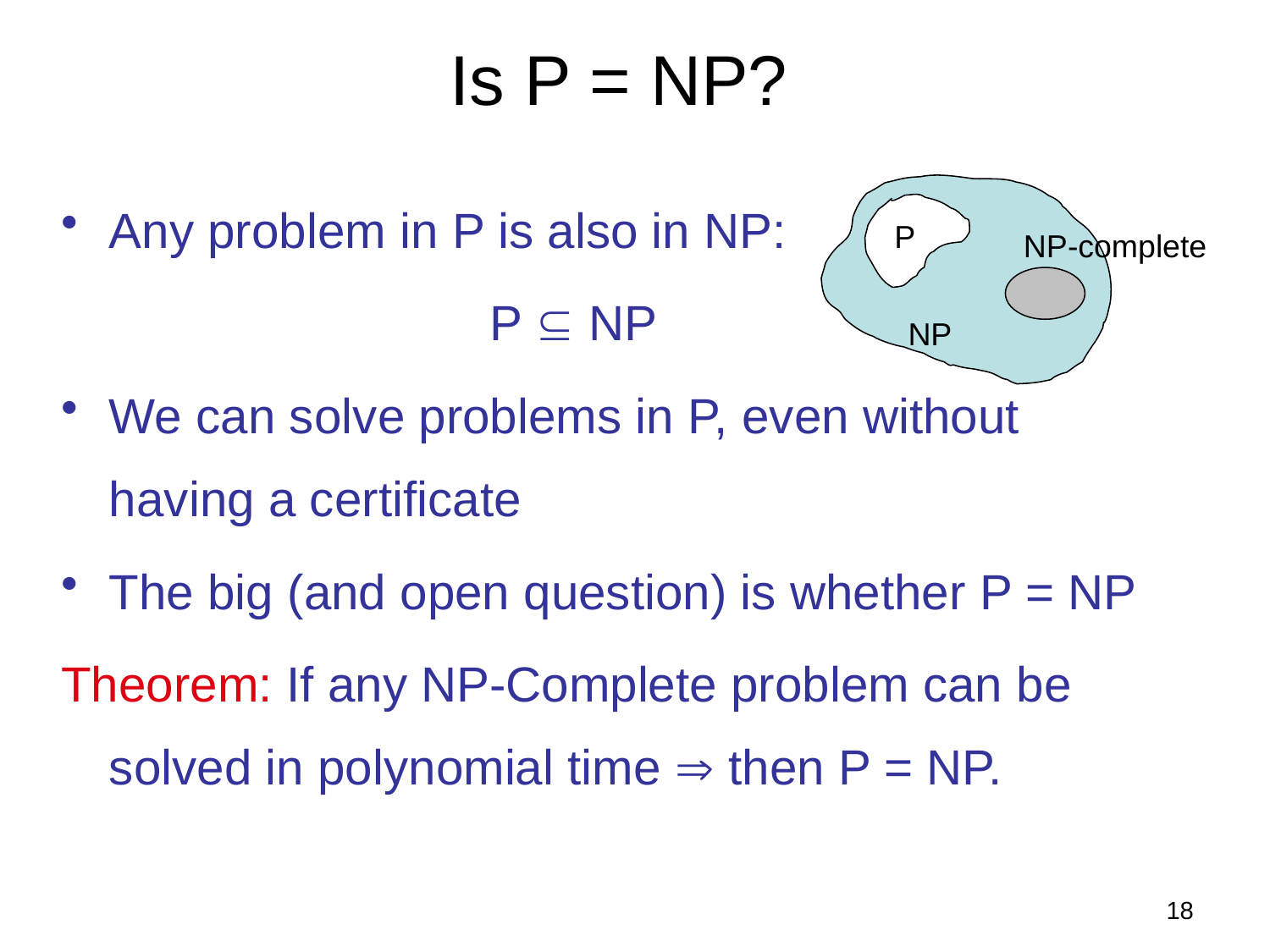

# Is P = NP?
Any problem in P is also in NP:
				P ⊆ NP
We can solve problems in P, even without having a certificate
The big (and open question) is whether P = NP
Theorem: If any NP-Complete problem can be solved in polynomial time ⇒ then P = NP.

P
NP-complete

NP
18